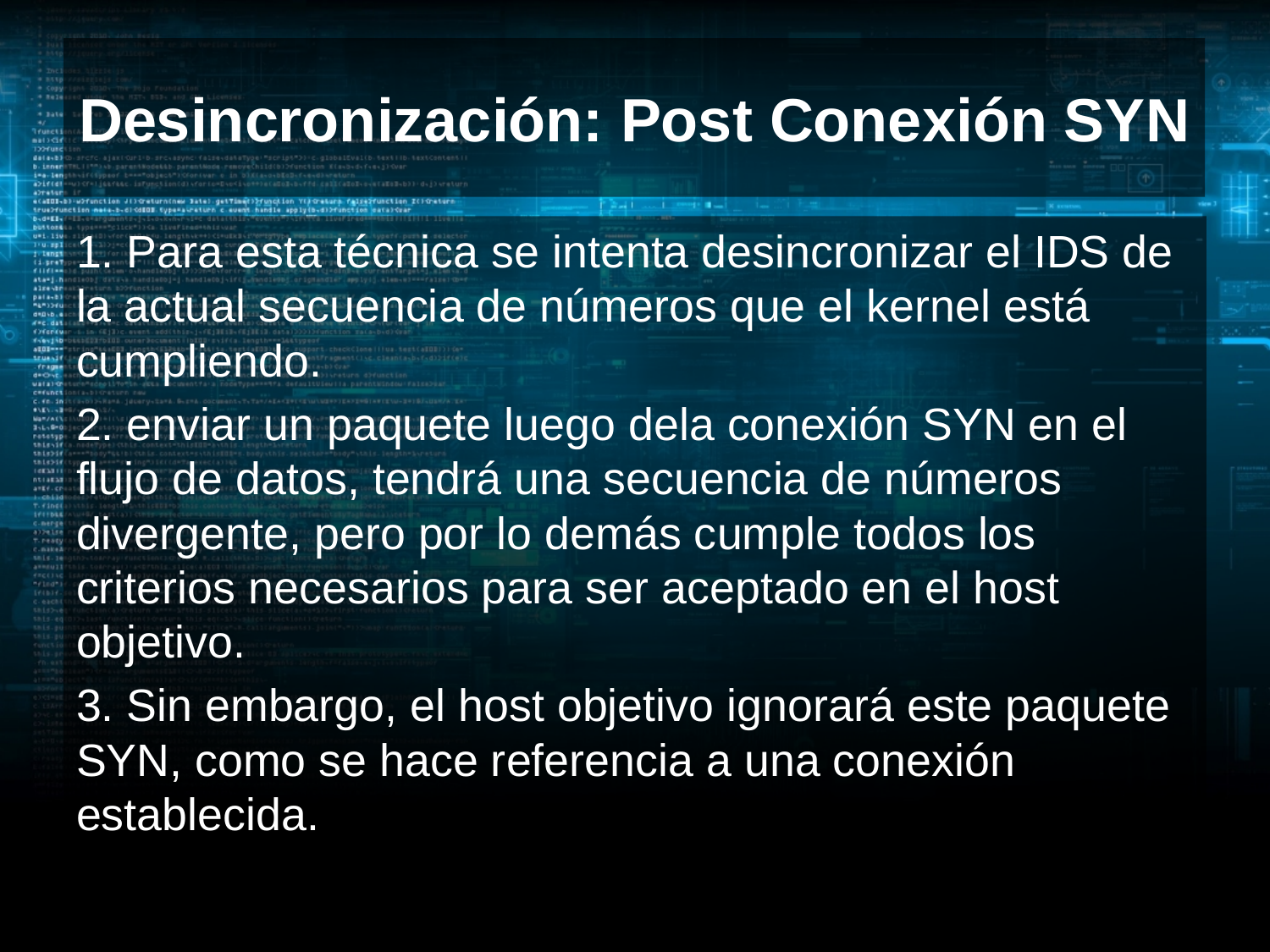

# Desincronización: Post Conexión SYN
1. Para esta técnica se intenta desincronizar el IDS de la actual secuencia de números que el kernel está cumpliendo.
2. enviar un paquete luego dela conexión SYN en el flujo de datos, tendrá una secuencia de números divergente, pero por lo demás cumple todos los criterios necesarios para ser aceptado en el host objetivo.
3. Sin embargo, el host objetivo ignorará este paquete SYN, como se hace referencia a una conexión establecida.